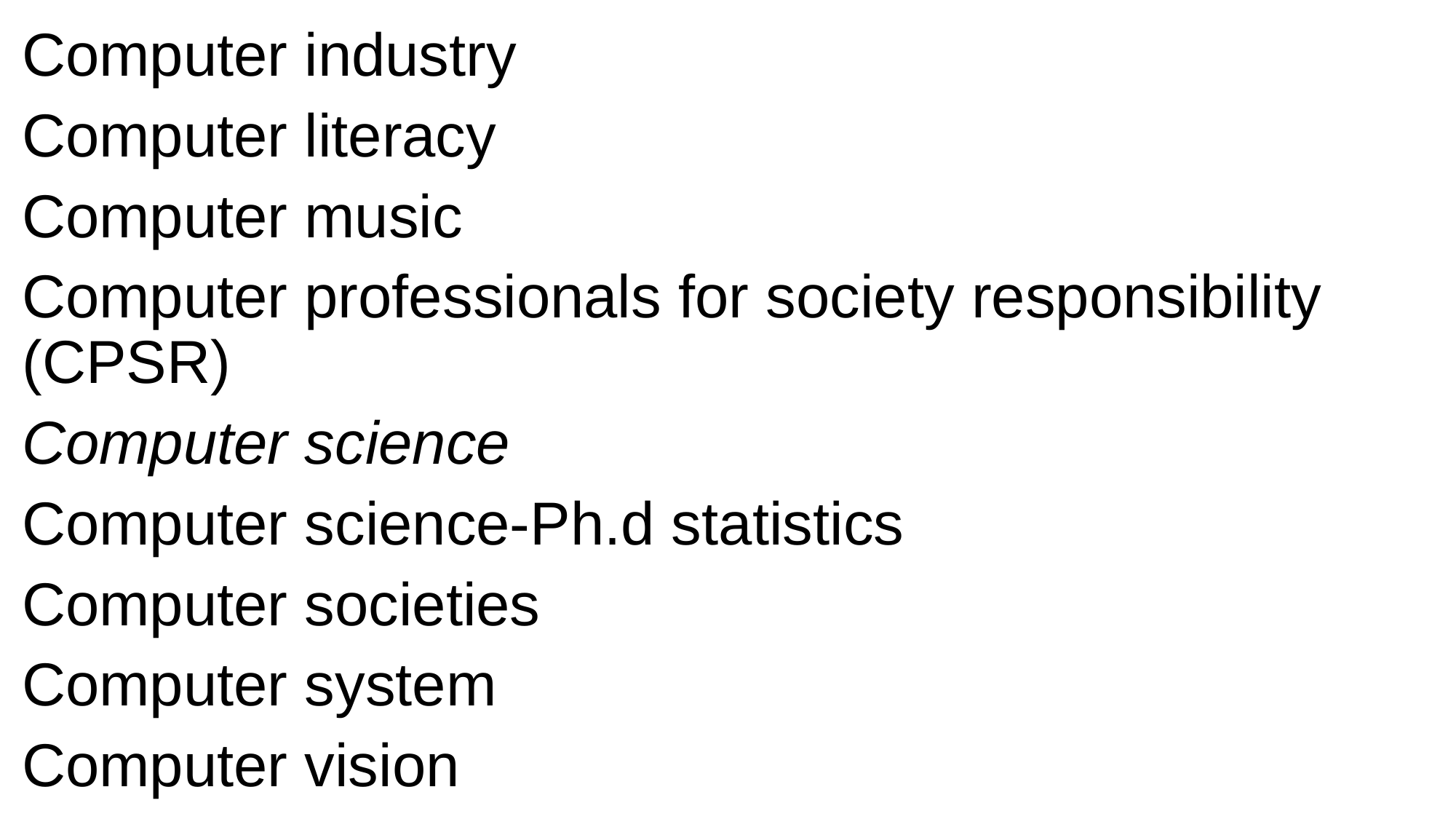

Computer industry
Computer literacy
Computer music
Computer professionals for society responsibility (CPSR)
Computer science
Computer science-Ph.d statistics
Computer societies
Computer system
Computer vision
Computer, multiple address